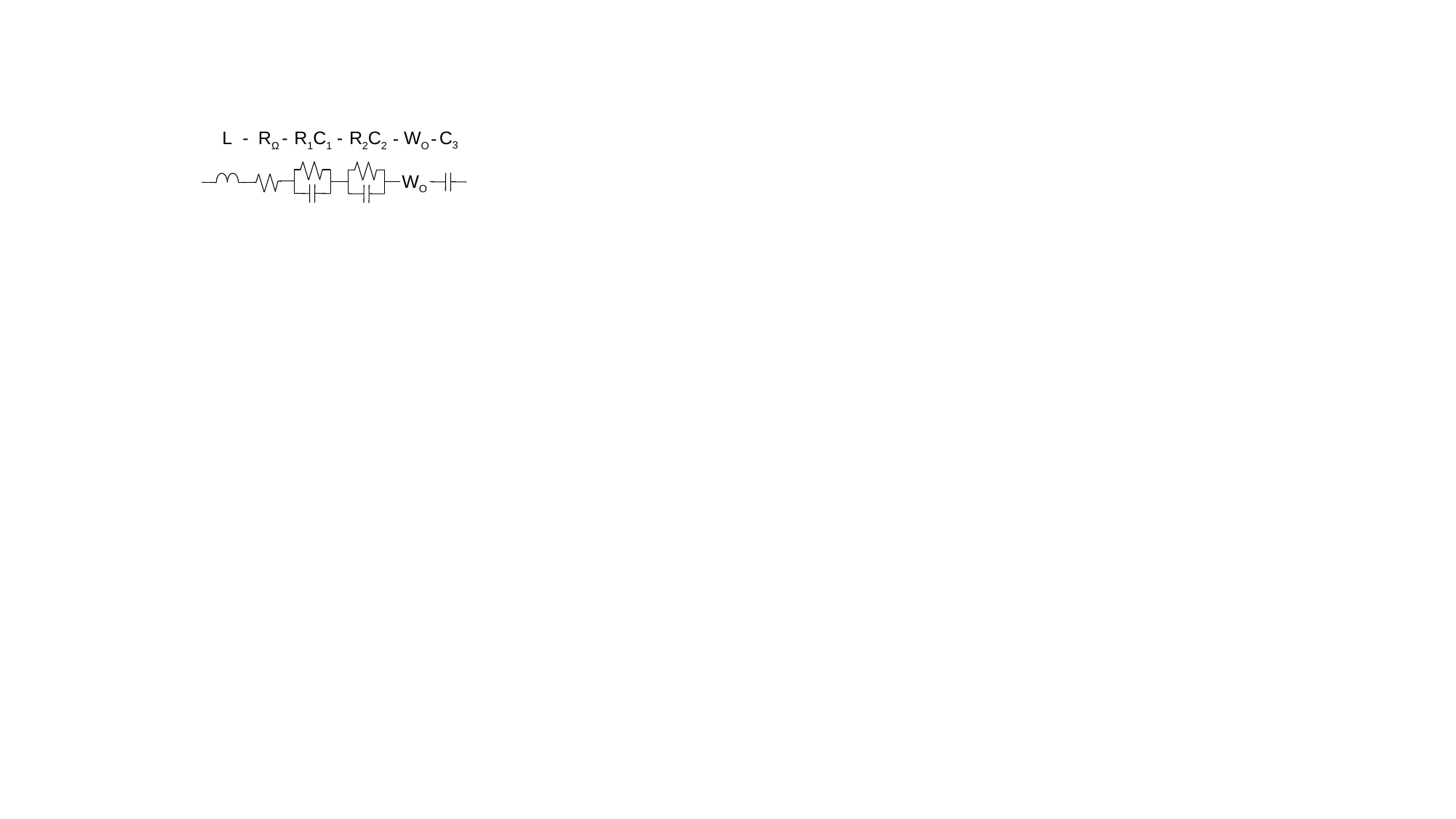

C3
L
-
RΩ
-
R1C1
-
R2C2
WO
-
-
WO